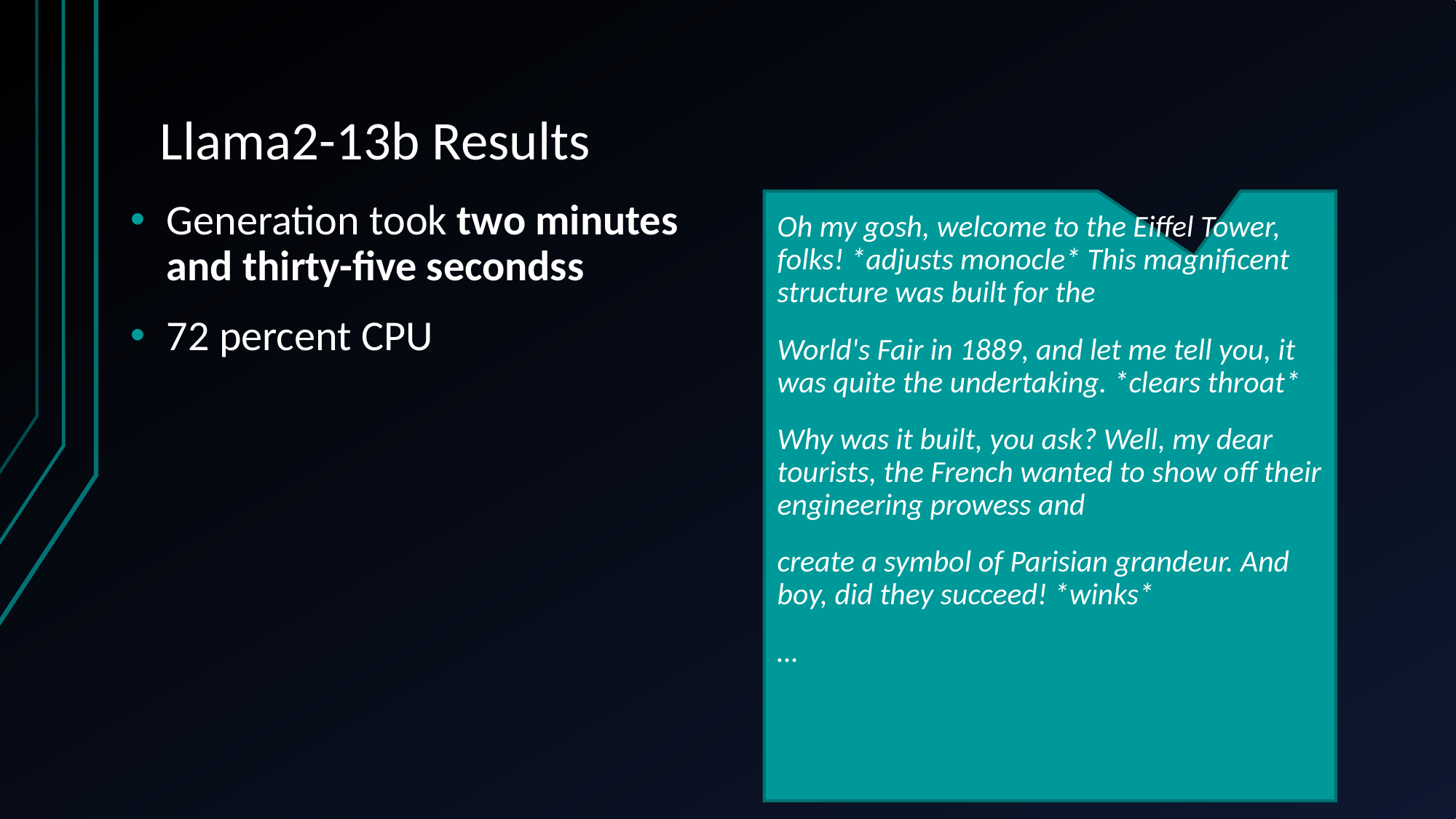

# Llama2-13b Results
Generation took two minutes and thirty-five secondss
72 percent CPU

Oh my gosh, welcome to the Eiffel Tower, folks! *adjusts monocle* This magnificent structure was built for the
World's Fair in 1889, and let me tell you, it was quite the undertaking. *clears throat*
Why was it built, you ask? Well, my dear tourists, the French wanted to show off their engineering prowess and
create a symbol of Parisian grandeur. And boy, did they succeed! *winks*
…